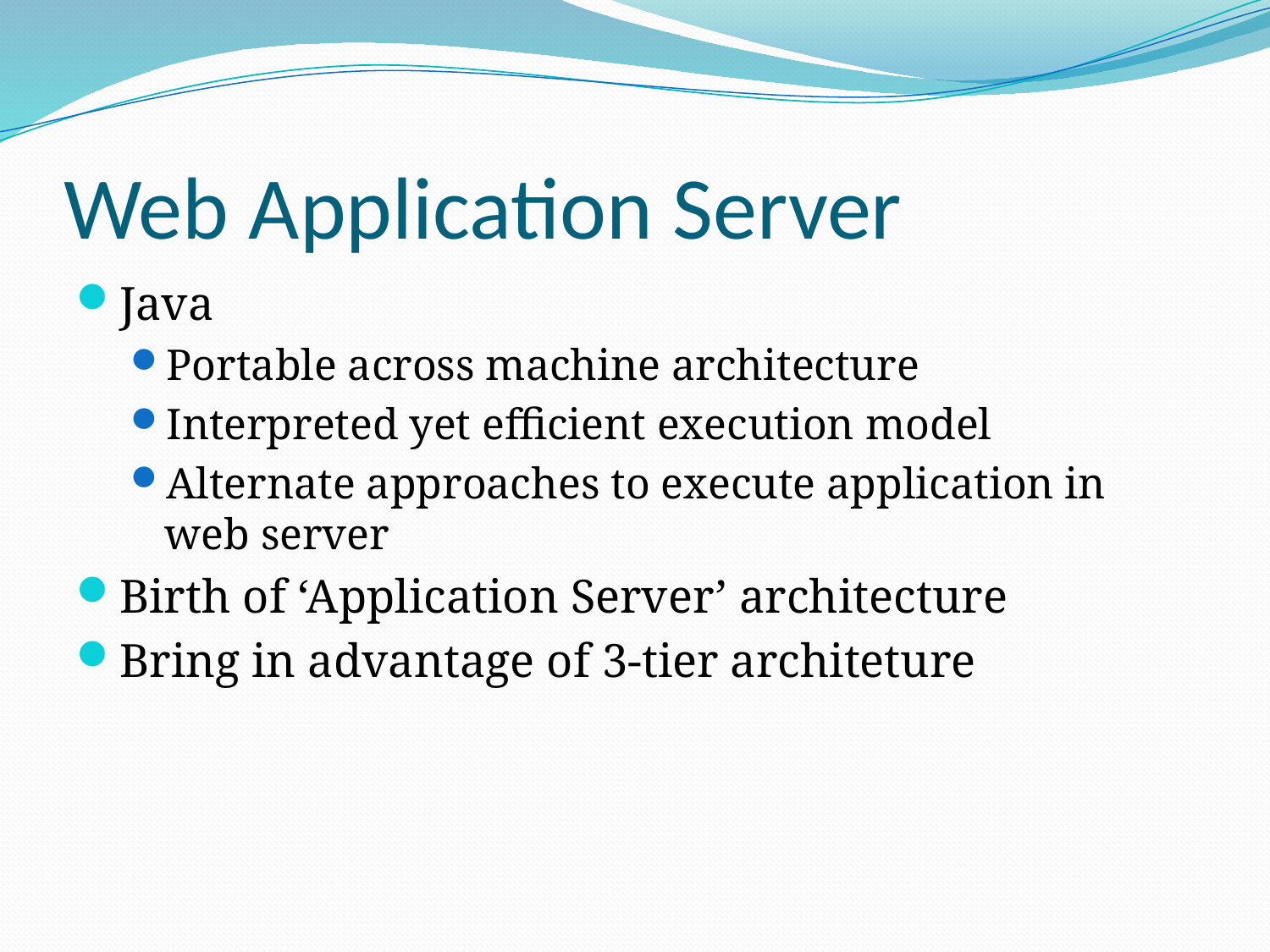

# Web Application Server
Java
Portable across machine architecture
Interpreted yet efficient execution model
Alternate approaches to execute application in web server
Birth of ‘Application Server’ architecture
Bring in advantage of 3-tier architeture